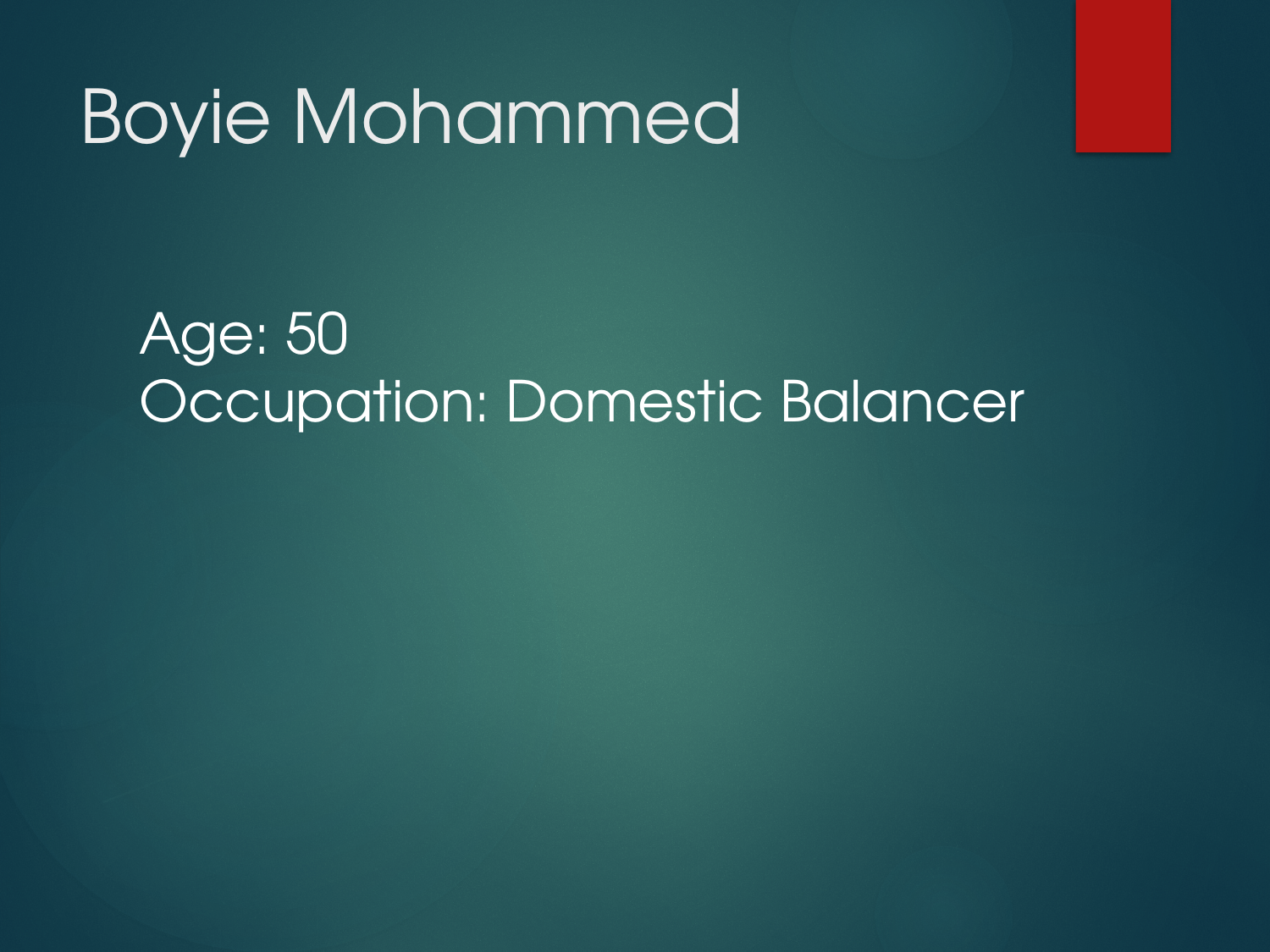

# Boyie Mohammed

Age: 50
Occupation: Domestic Balancer